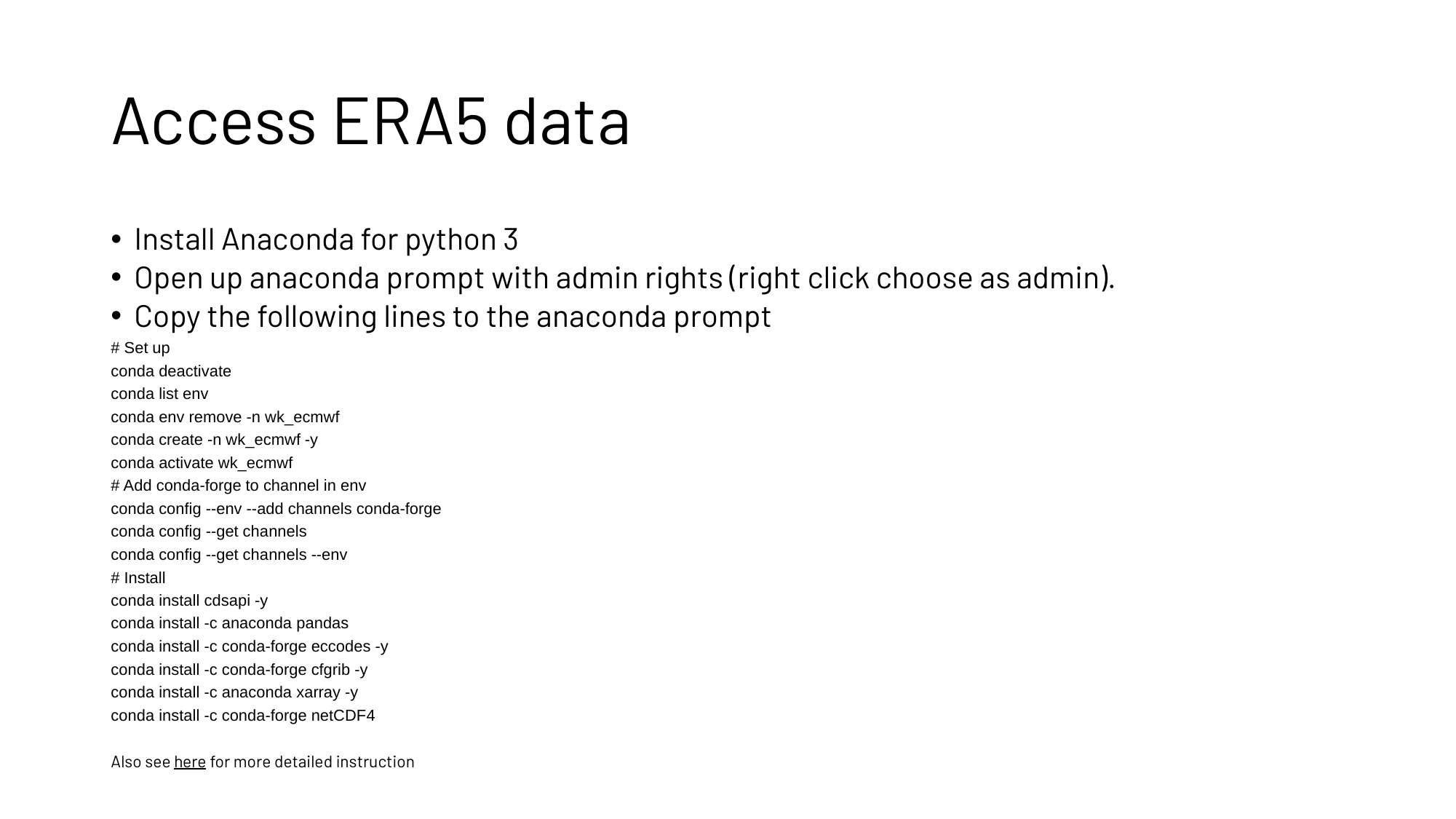

# Access ERA5 data
Install Anaconda for python 3
Open up anaconda prompt with admin rights (right click choose as admin).
Copy the following lines to the anaconda prompt
# Set up
conda deactivate
conda list env
conda env remove -n wk_ecmwf
conda create -n wk_ecmwf -y
conda activate wk_ecmwf
# Add conda-forge to channel in env
conda config --env --add channels conda-forge
conda config --get channels
conda config --get channels --env
# Install
conda install cdsapi -y
conda install -c anaconda pandas
conda install -c conda-forge eccodes -y
conda install -c conda-forge cfgrib -y
conda install -c anaconda xarray -y
conda install -c conda-forge netCDF4

Also see here for more detailed instruction